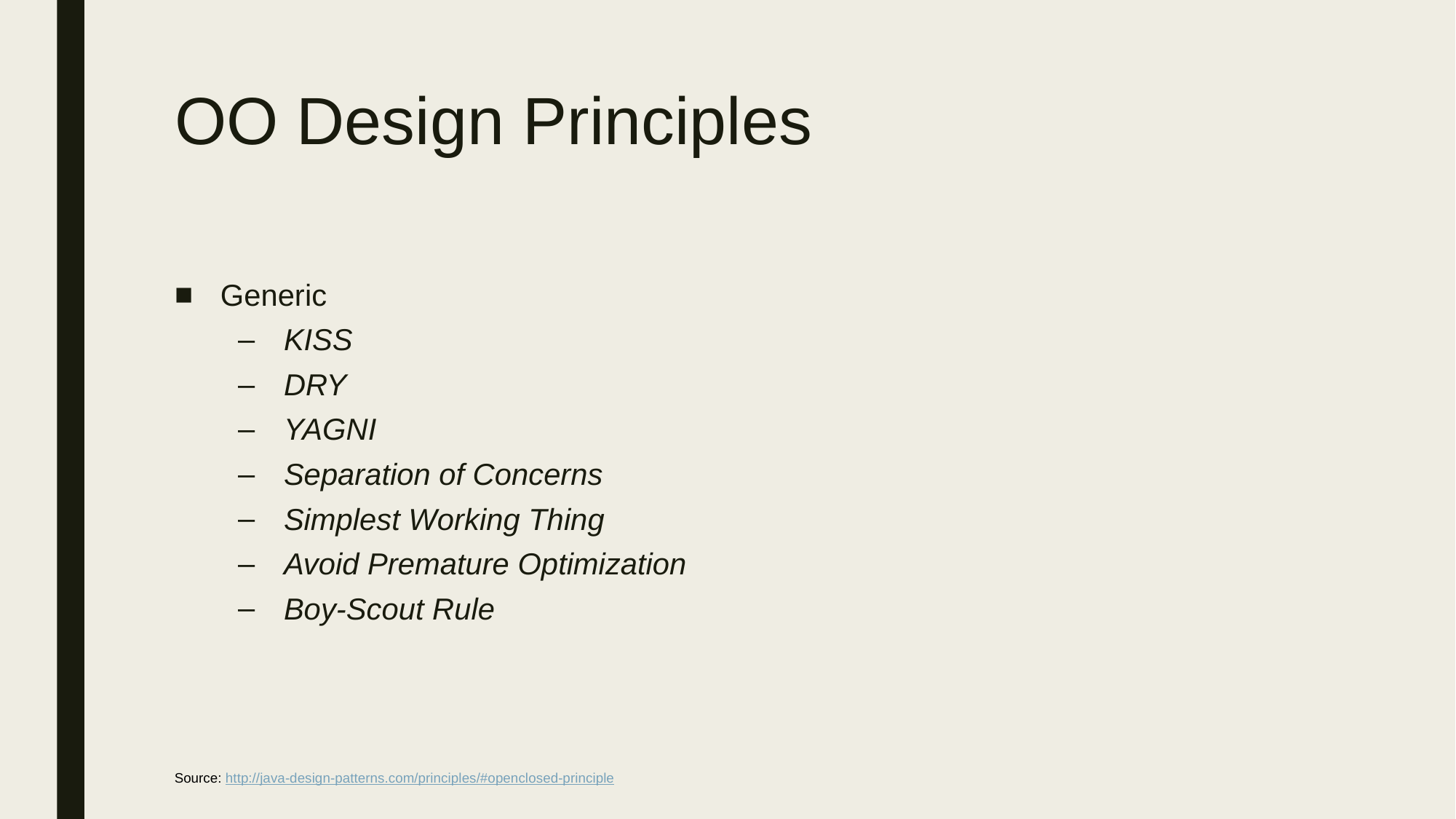

# OO Design Principles
Generic
KISS
DRY
YAGNI
Separation of Concerns
Simplest Working Thing
Avoid Premature Optimization
Boy-Scout Rule

Source: http://java-design-patterns.com/principles/#openclosed-principle